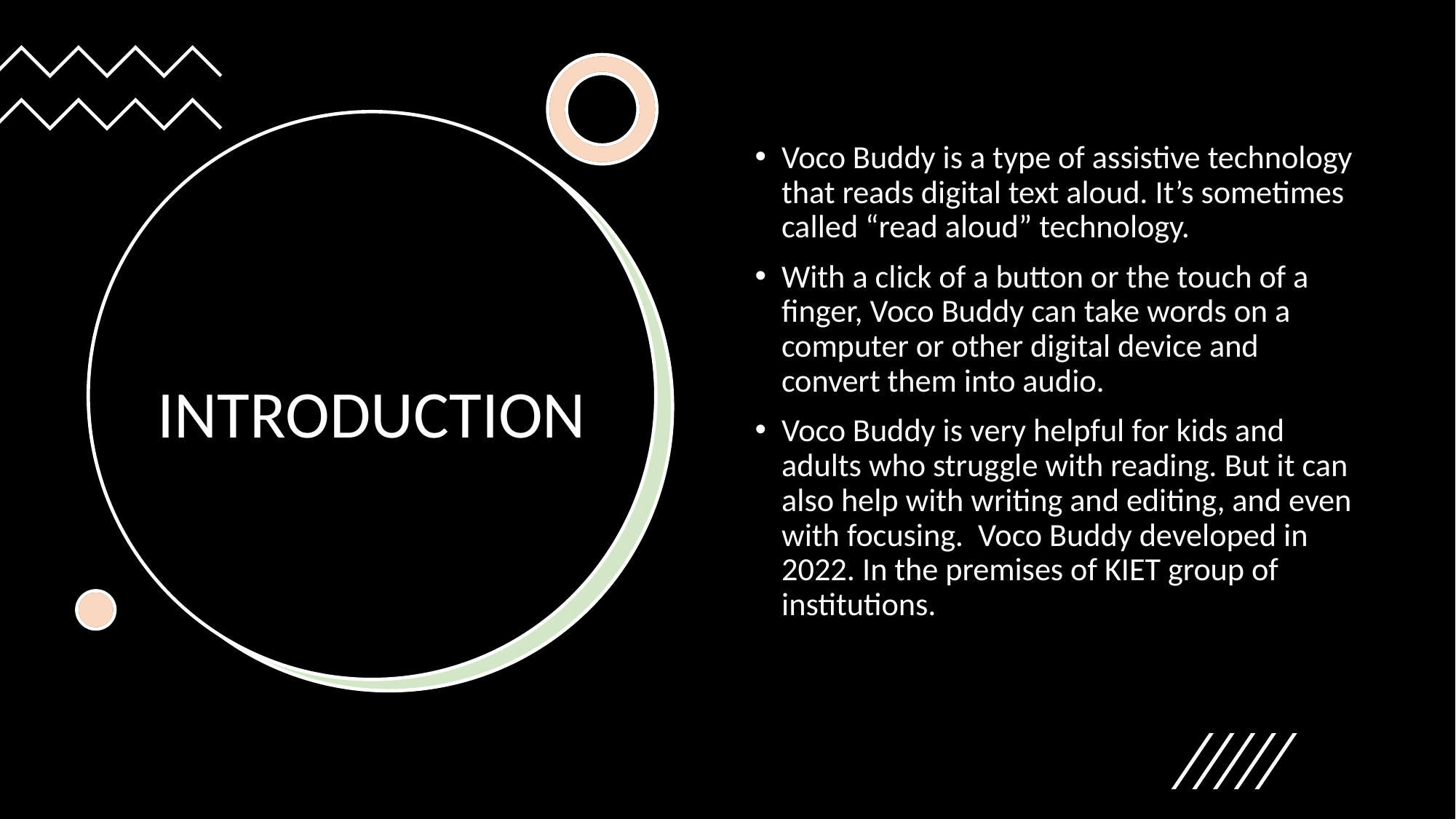

Voco Buddy is a type of assistive technology that reads digital text aloud. It’s sometimes called “read aloud” technology.
With a click of a button or the touch of a finger, Voco Buddy can take words on a computer or other digital device and convert them into audio.
Voco Buddy is very helpful for kids and adults who struggle with reading. But it can also help with writing and editing, and even with focusing.  Voco Buddy developed in 2022. In the premises of KIET group of institutions.
# INTRODUCTION